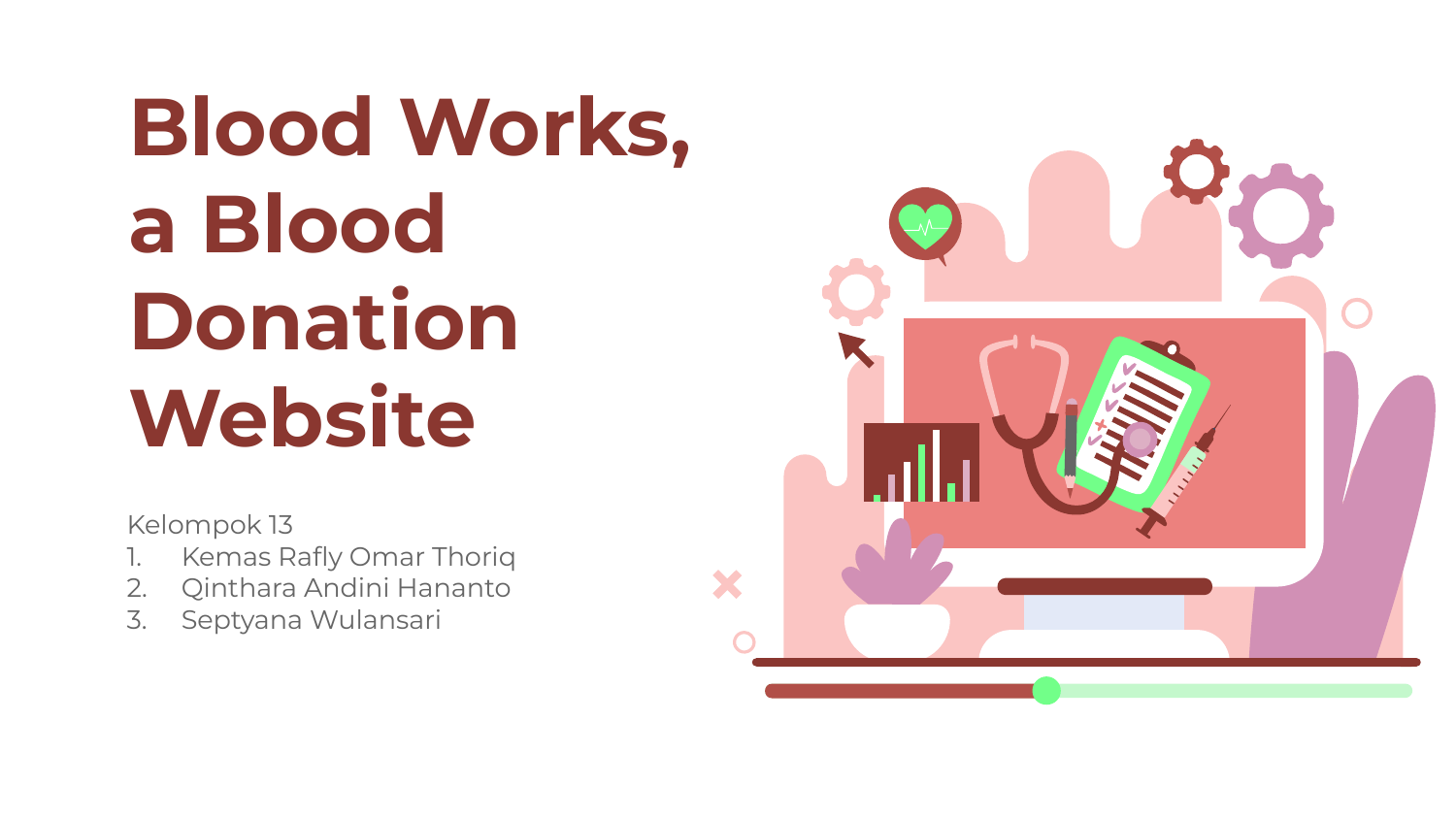

# Blood Works, a Blood Donation Website

Kelompok 13
Kemas Rafly Omar Thoriq
Qinthara Andini Hananto
Septyana Wulansari